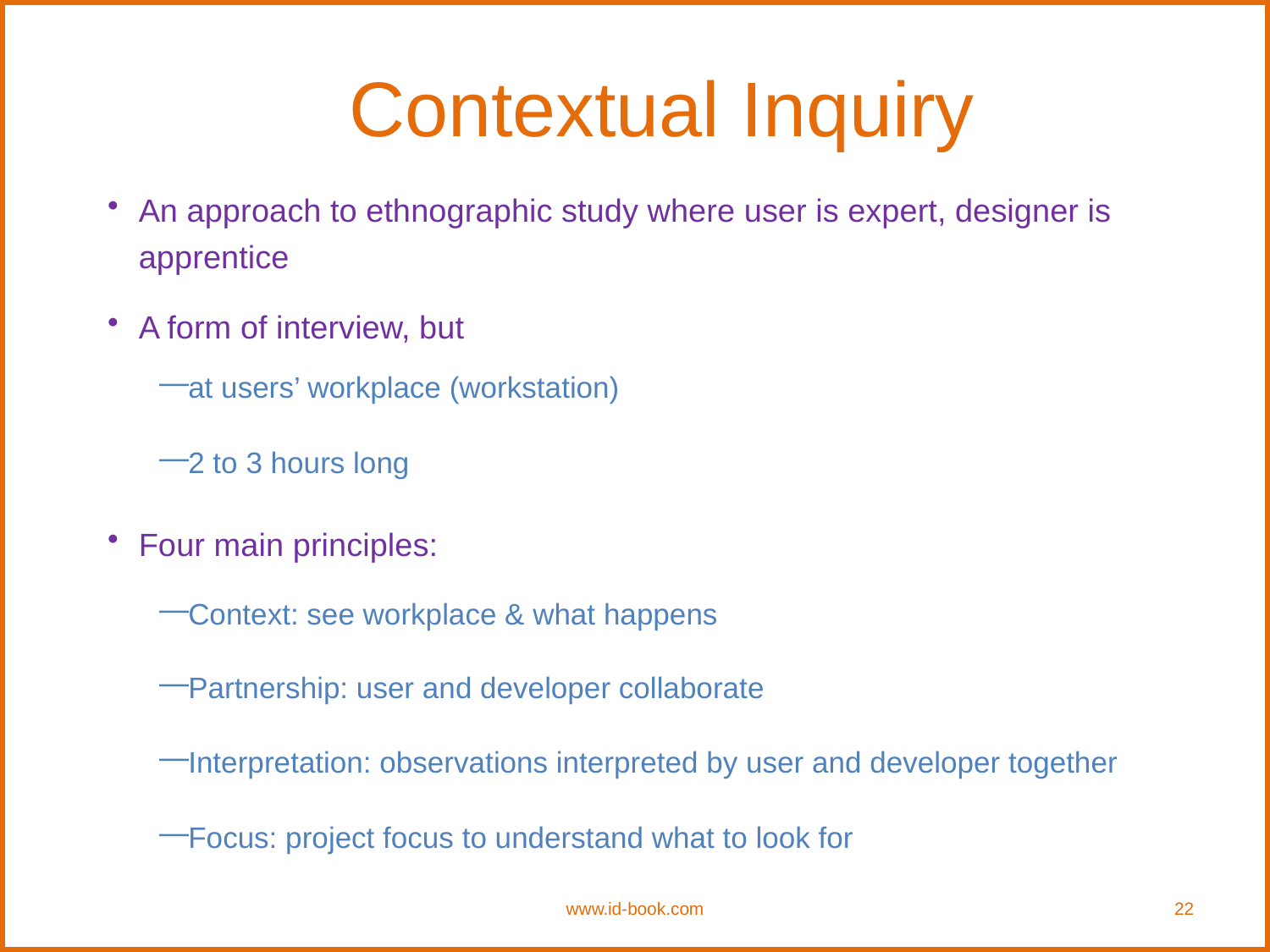

# Contextual Inquiry

An approach to ethnographic study where user is expert, designer is apprentice

A form of interview, but

 at users’ workplace (workstation)

 2 to 3 hours long

Four main principles:

 Context: see workplace & what happens

 Partnership: user and developer collaborate

 Interpretation: observations interpreted by user and developer together

 Focus: project focus to understand what to look for

www.id-book.com
22